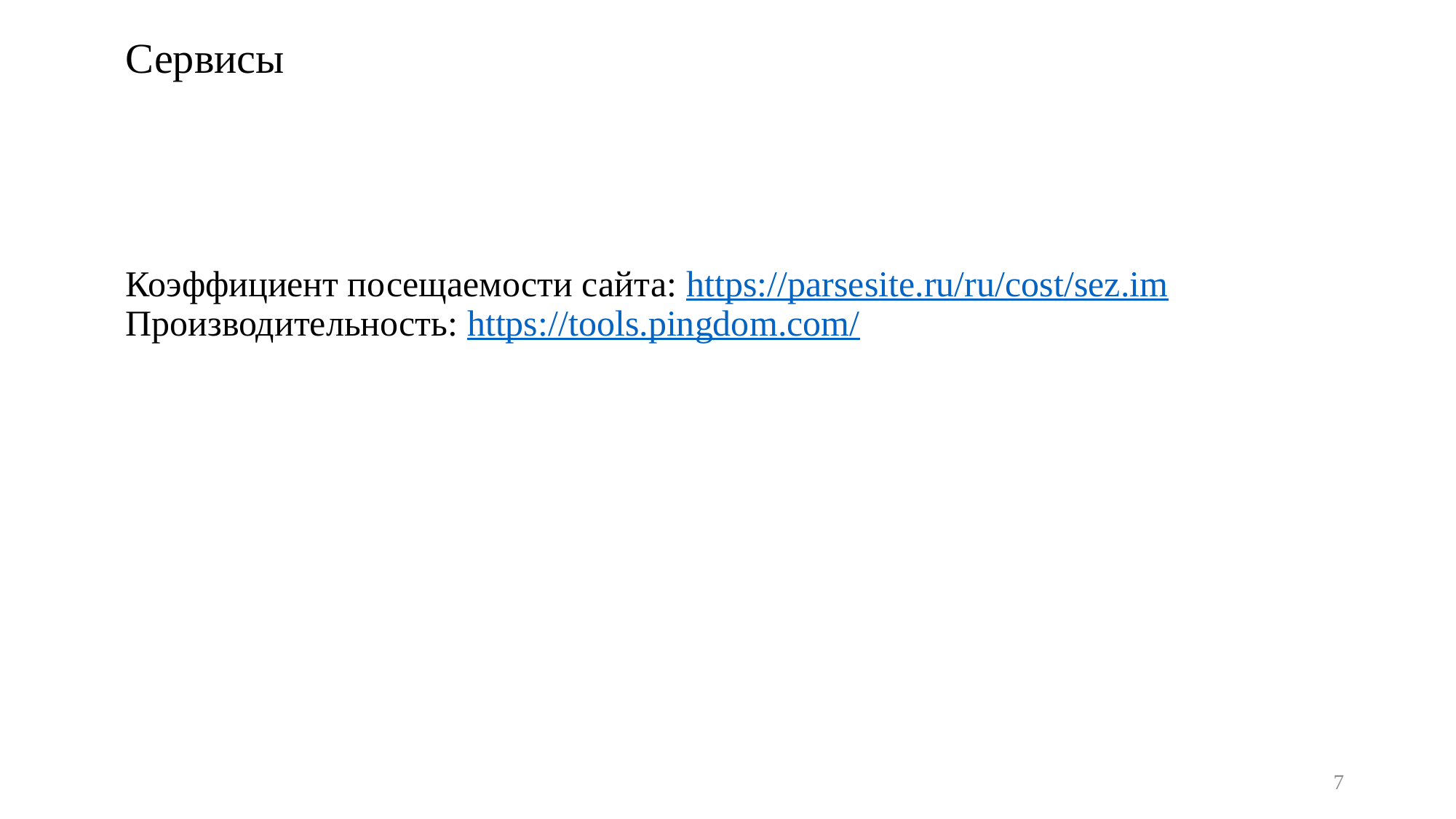

# Сервисы Коэффициент посещаемости сайта: https://parsesite.ru/ru/cost/sez.im
Производительность: https://tools.pingdom.com/

7